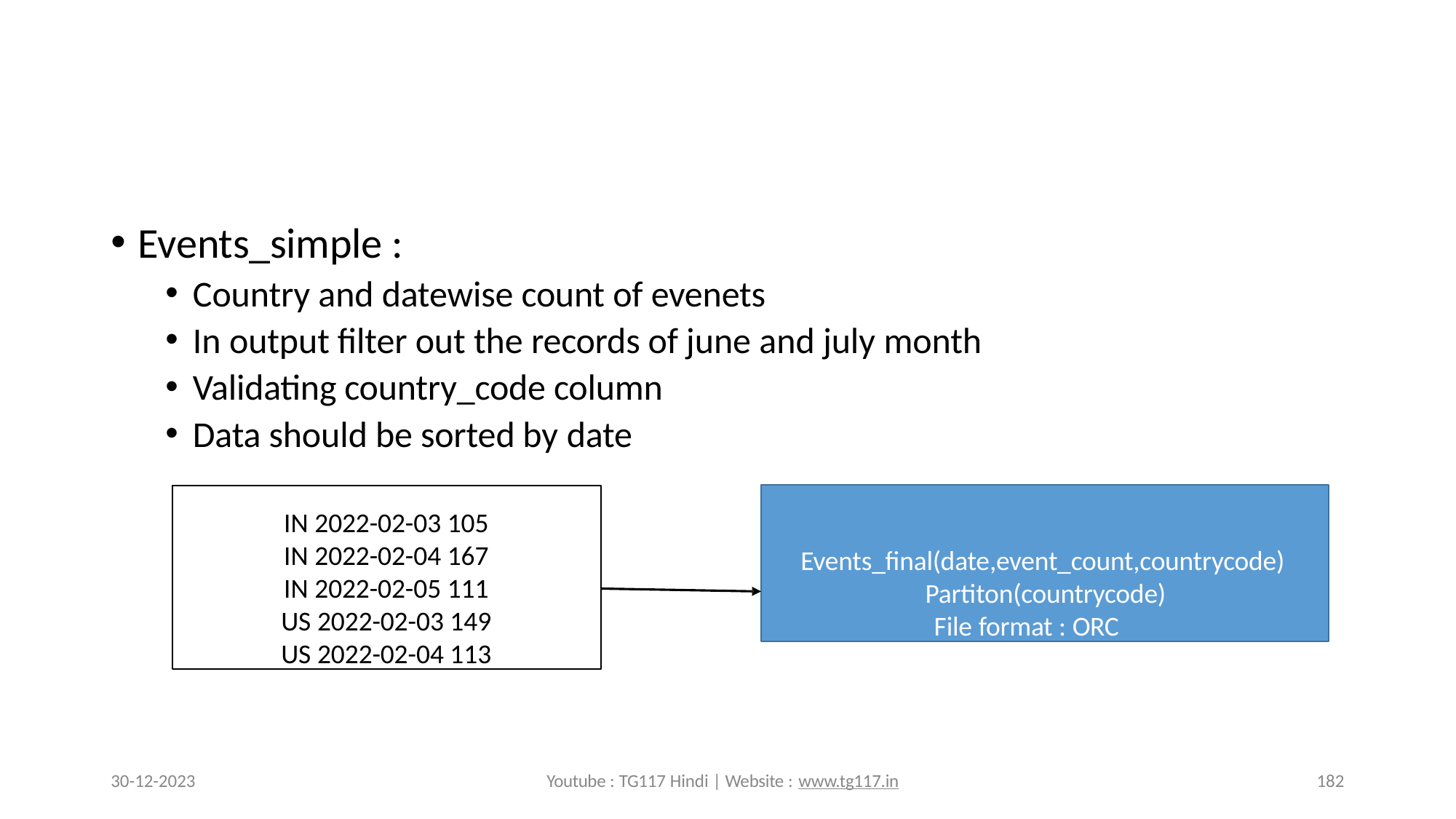

Events_simple :
Country and datewise count of evenets
In output filter out the records of june and july month
Validating country_code column
Data should be sorted by date

Events_final(date,event_count,countrycode)  Partiton(countrycode)
File format : ORC

IN 2022-02-03 105
IN 2022-02-04 167
IN 2022-02-05 111
US 2022-02-03 149
US 2022-02-04 113

30-12-2023
Youtube : TG117 Hindi | Website : www.tg117.in
182